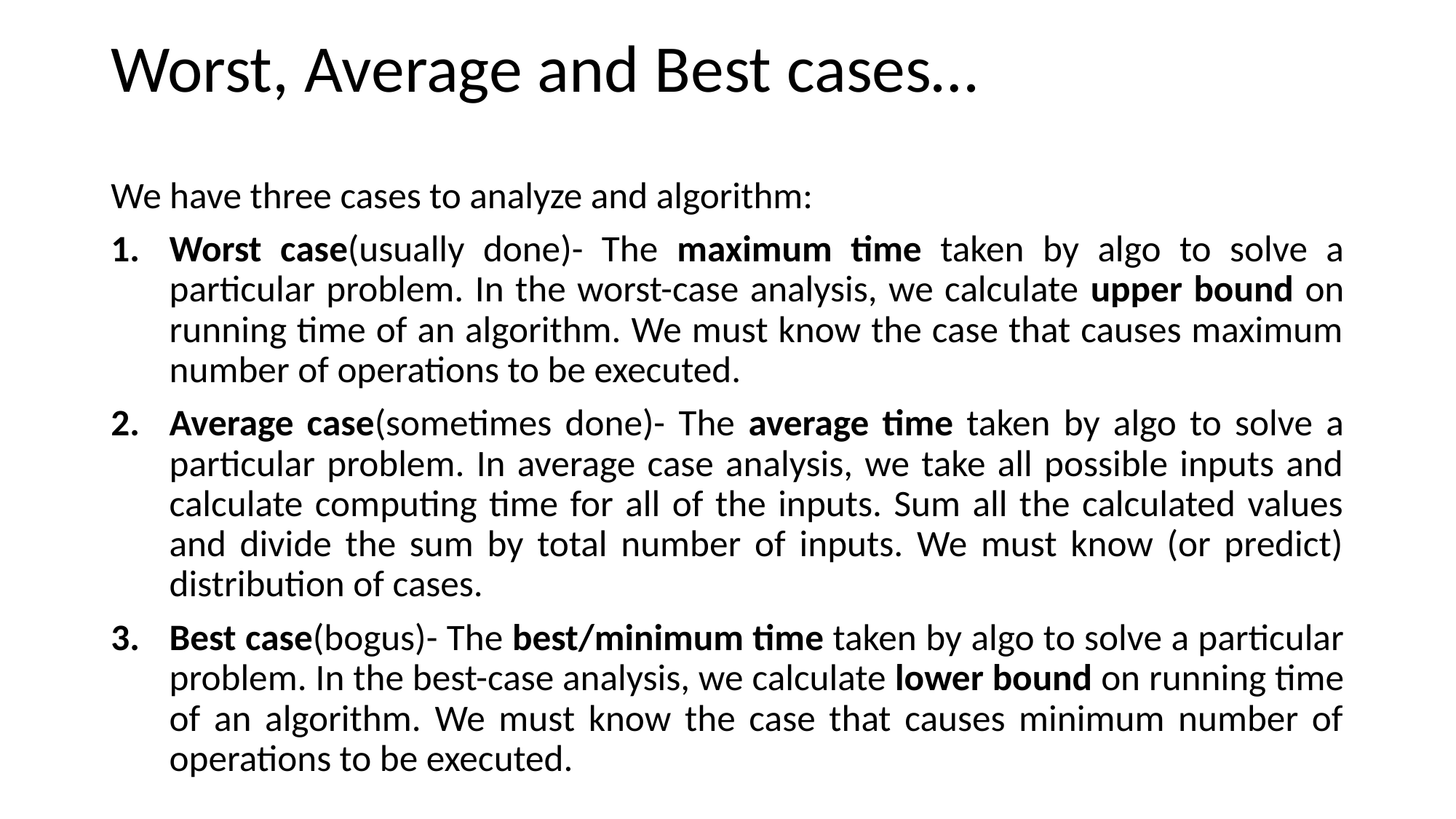

# Worst, Average and Best cases…

We have three cases to analyze and algorithm:
Worst case(usually done)- The maximum time taken by algo to solve a particular problem. In the worst-case analysis, we calculate upper bound on running time of an algorithm. We must know the case that causes maximum number of operations to be executed.
Average case(sometimes done)- The average time taken by algo to solve a particular problem. In average case analysis, we take all possible inputs and calculate computing time for all of the inputs. Sum all the calculated values and divide the sum by total number of inputs. We must know (or predict) distribution of cases.
Best case(bogus)- The best/minimum time taken by algo to solve a particular problem. In the best-case analysis, we calculate lower bound on running time of an algorithm. We must know the case that causes minimum number of operations to be executed.